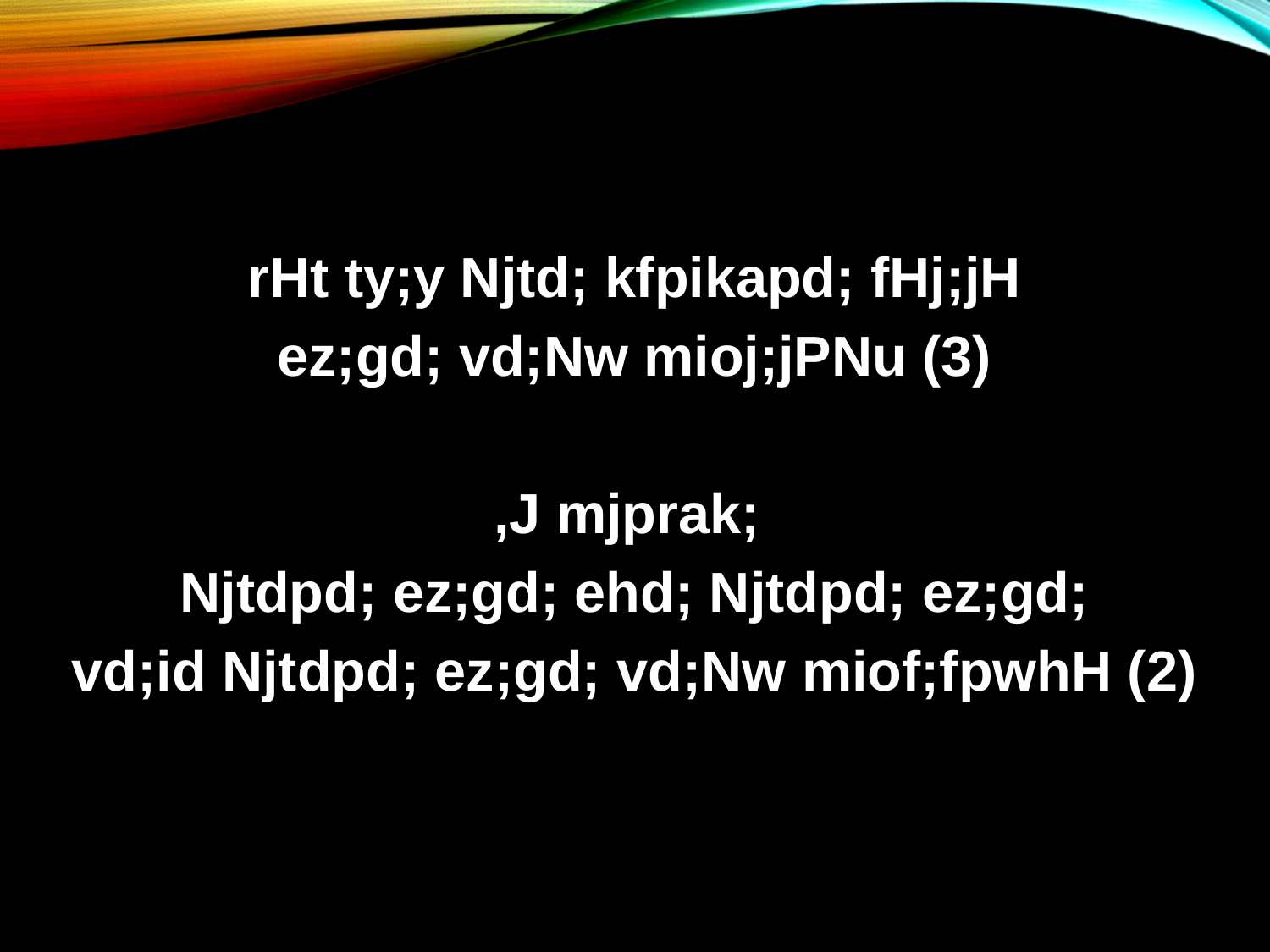

rHt ty;y Njtd; kfpikapd; fHj;jH
ez;gd; vd;Nw mioj;jPNu (3)

,J mjprak;
Njtdpd; ez;gd; ehd; Njtdpd; ez;gd;
vd;id Njtdpd; ez;gd; vd;Nw miof;fpwhH (2)